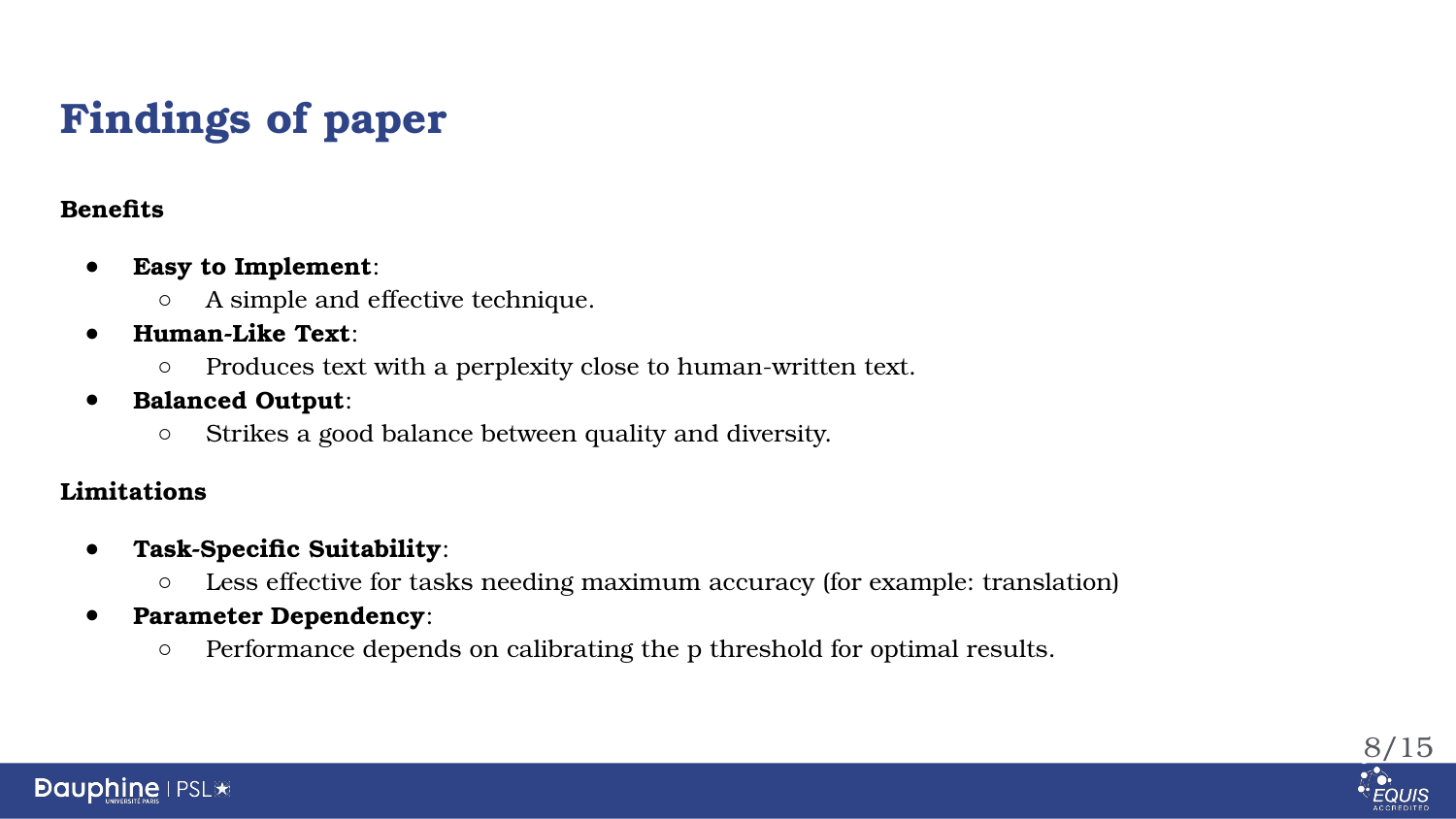

# Findings of paper
Benefits
Easy to Implement:
A simple and effective technique.
Human-Like Text:
Produces text with a perplexity close to human-written text.
Balanced Output:
Strikes a good balance between quality and diversity.
Limitations
Task-Specific Suitability:
Less effective for tasks needing maximum accuracy (for example: translation)
Parameter Dependency:
Performance depends on calibrating the p threshold for optimal results.

8/15
9